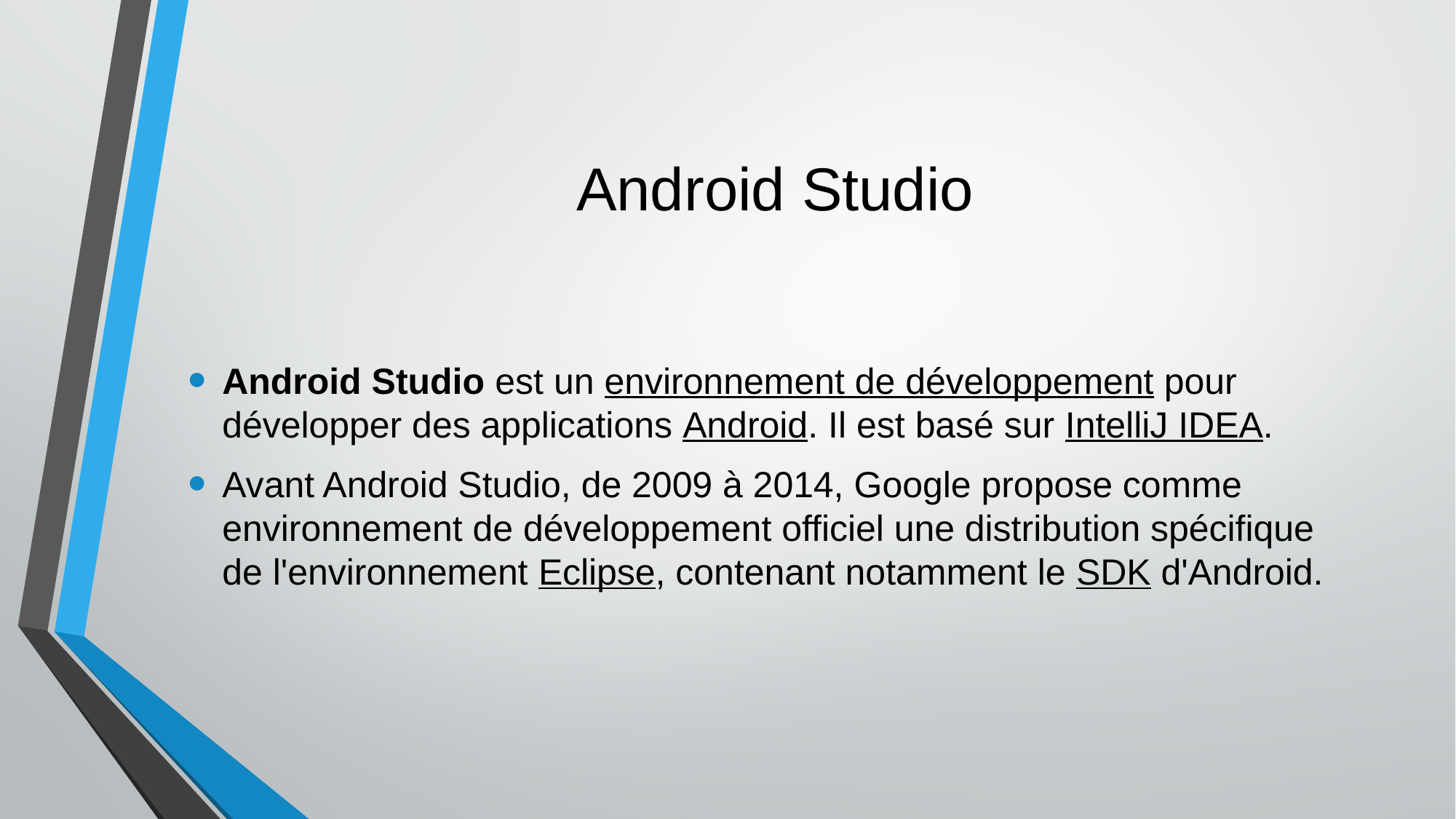

# Android Studio
Android Studio est un environnement de développement pour développer des applications Android. Il est basé sur IntelliJ IDEA.
Avant Android Studio, de 2009 à 2014, Google propose comme environnement de développement officiel une distribution spécifique de l'environnement Eclipse, contenant notamment le SDK d'Android.